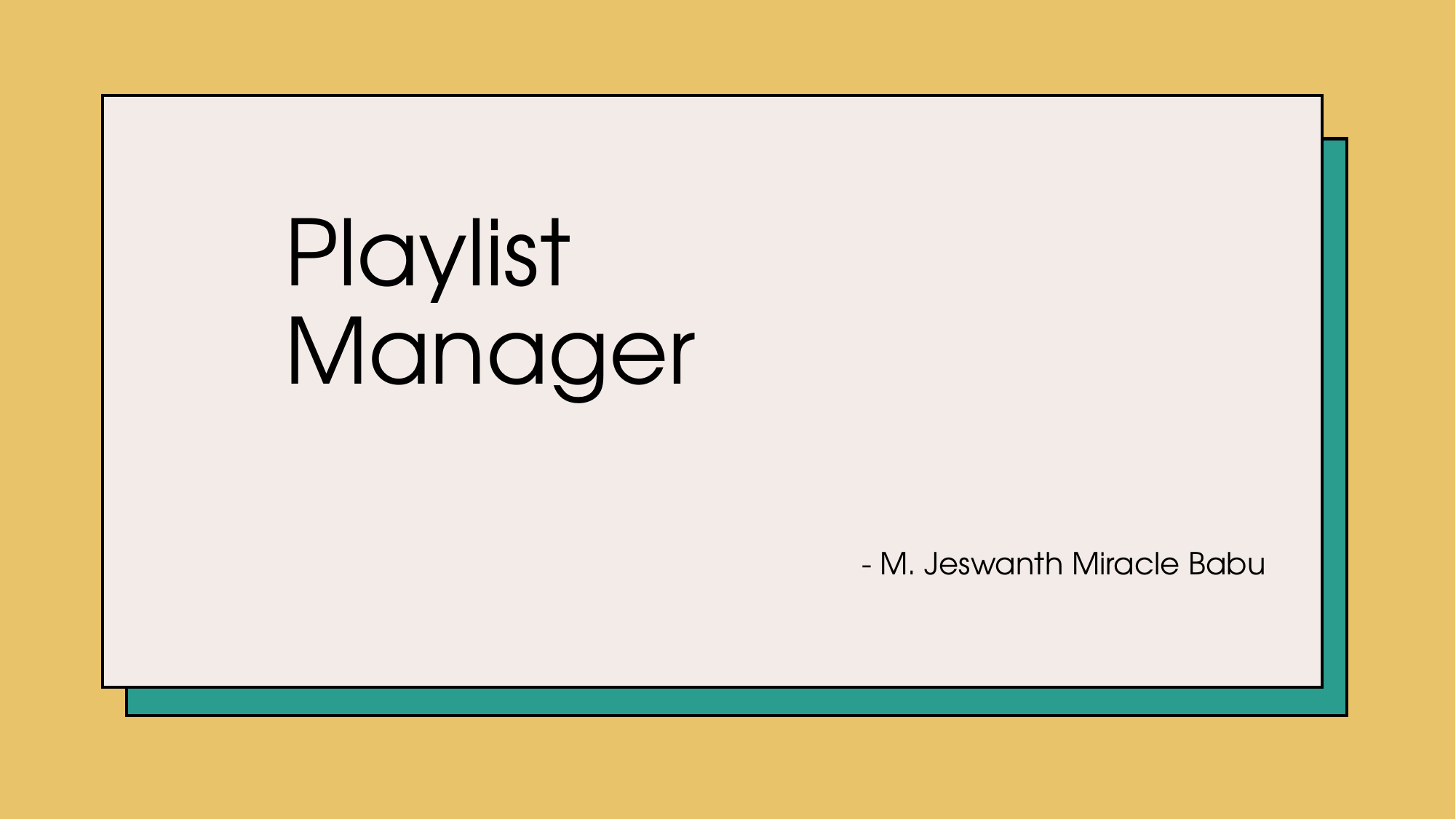

# Playlist Manager
- M. Jeswanth Miracle Babu